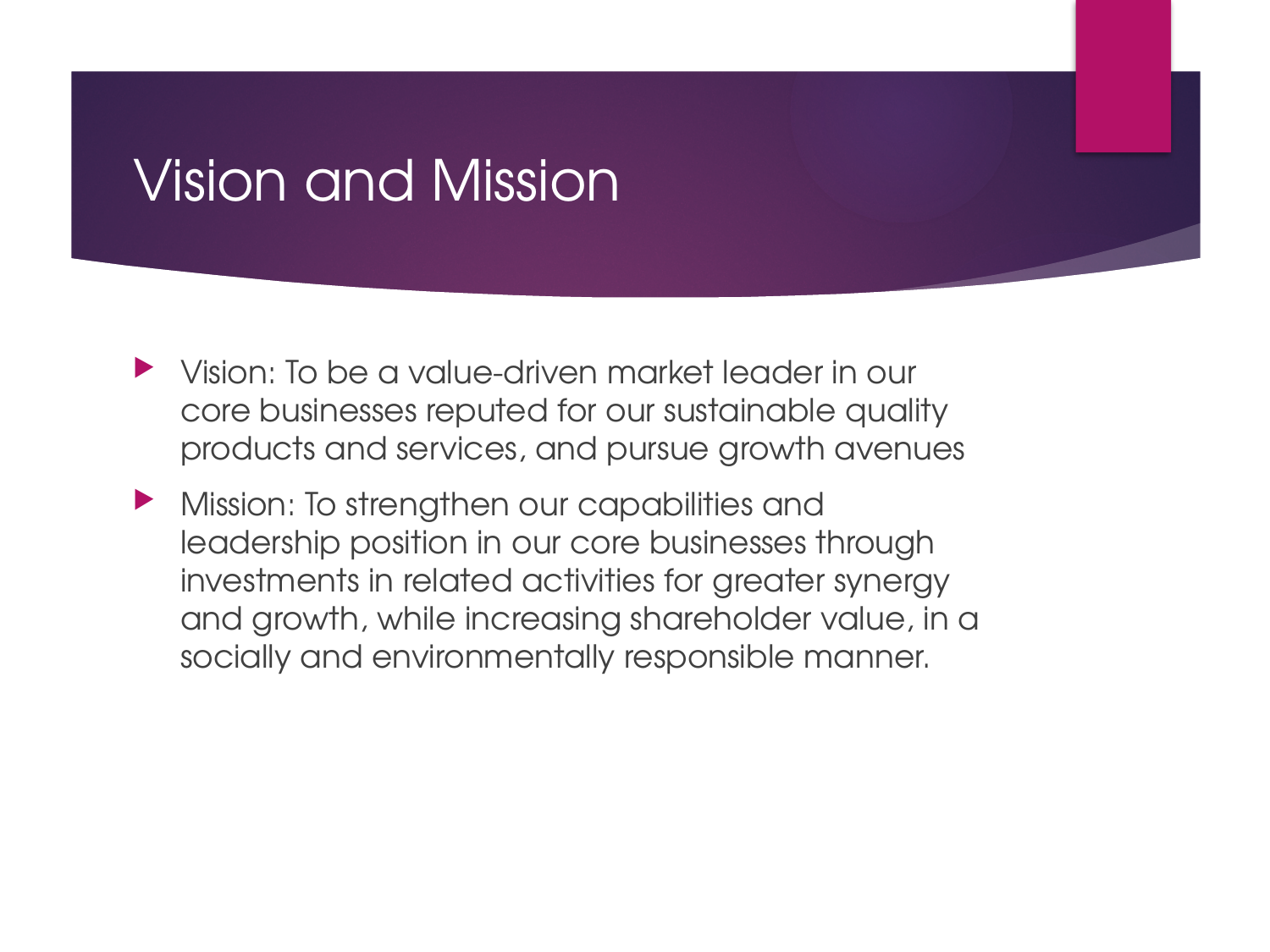

# Vision and Mission
Vision: To be a value-driven market leader in our core businesses reputed for our sustainable quality products and services, and pursue growth avenues
Mission: To strengthen our capabilities and leadership position in our core businesses through investments in related activities for greater synergy and growth, while increasing shareholder value, in a socially and environmentally responsible manner.